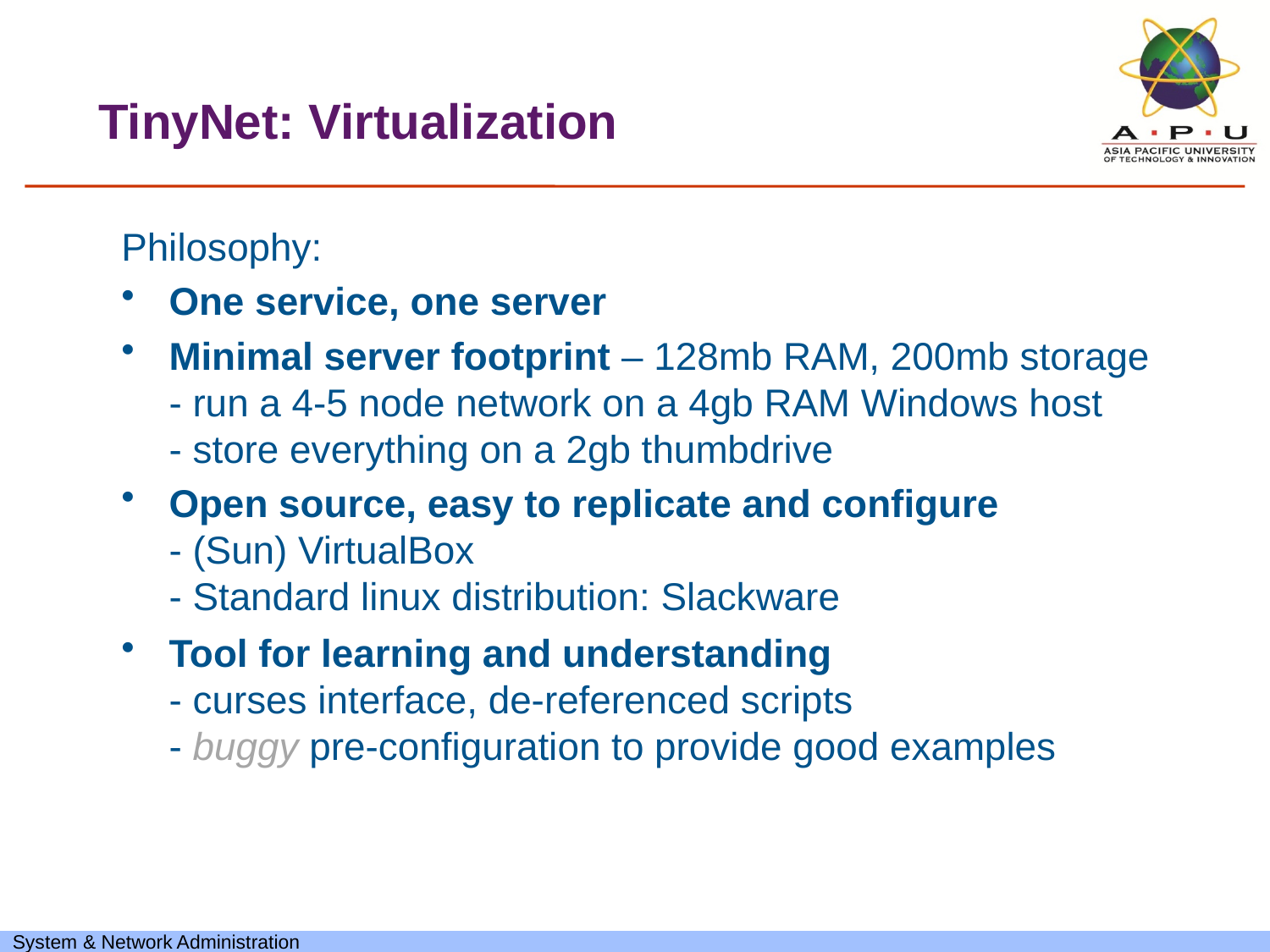

TinyNet: Virtualization
Philosophy:
One service, one server
Minimal server footprint – 128mb RAM, 200mb storage
	- run a 4-5 node network on a 4gb RAM Windows host
	- store everything on a 2gb thumbdrive
Open source, easy to replicate and configure
	- (Sun) VirtualBox
	- Standard linux distribution: Slackware
Tool for learning and understanding
	- curses interface, de-referenced scripts
	- buggy pre-configuration to provide good examples